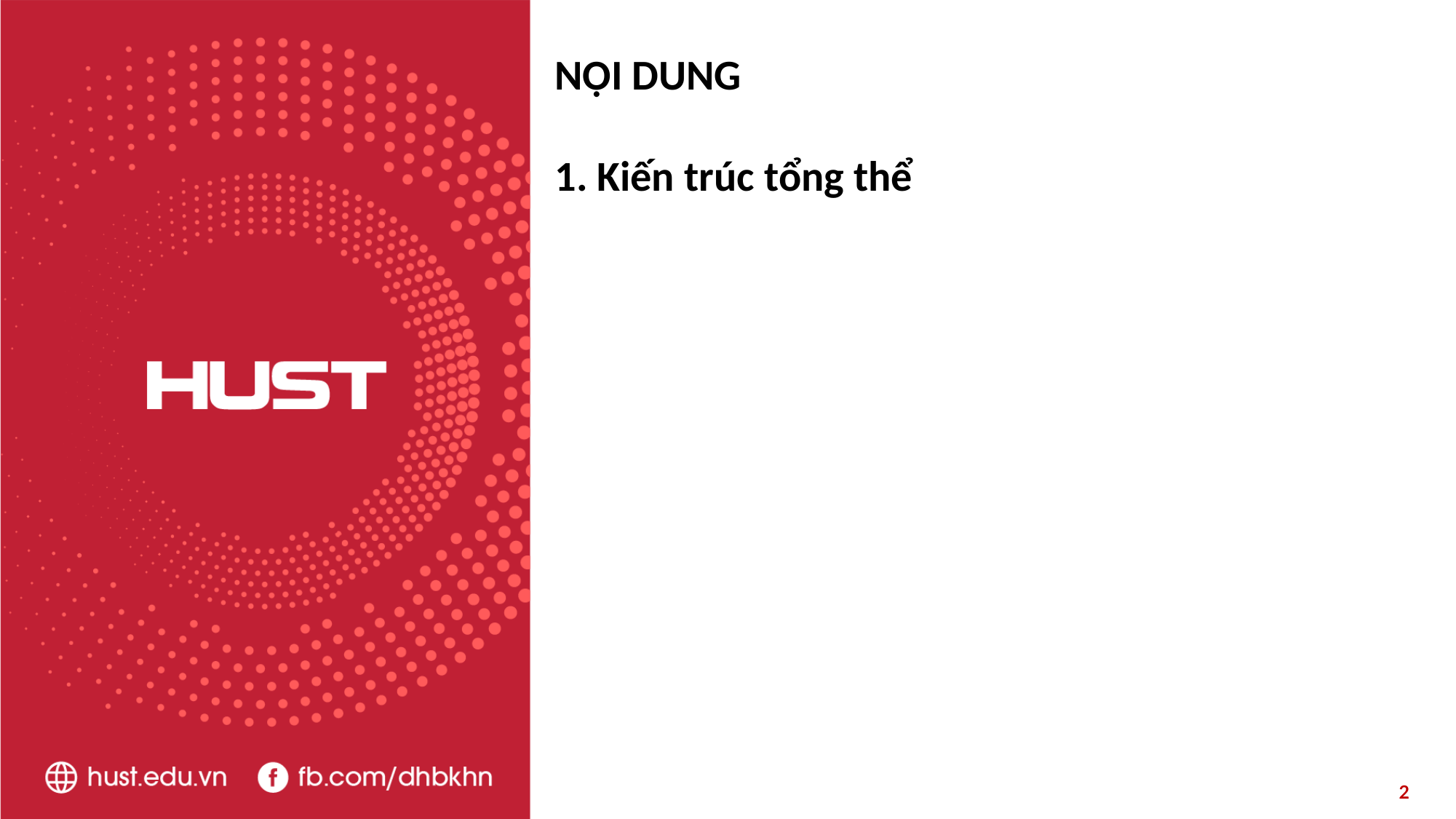

# NỘI DUNG
1. Kiến trúc tổng thể
2